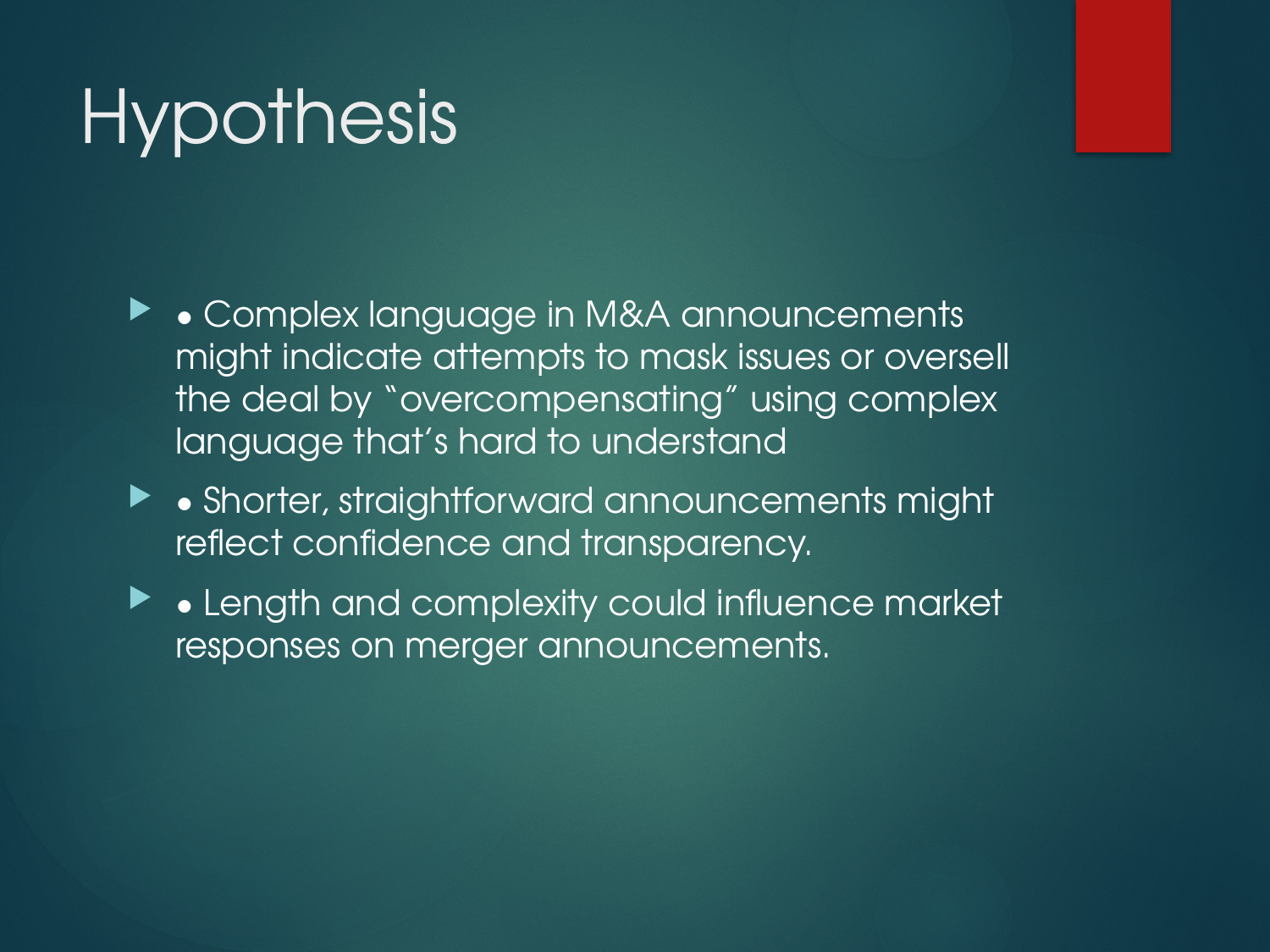

# Hypothesis
• Complex language in M&A announcements might indicate attempts to mask issues or oversell the deal by “overcompensating” using complex language that’s hard to understand
• Shorter, straightforward announcements might reflect confidence and transparency.
• Length and complexity could influence market responses on merger announcements.